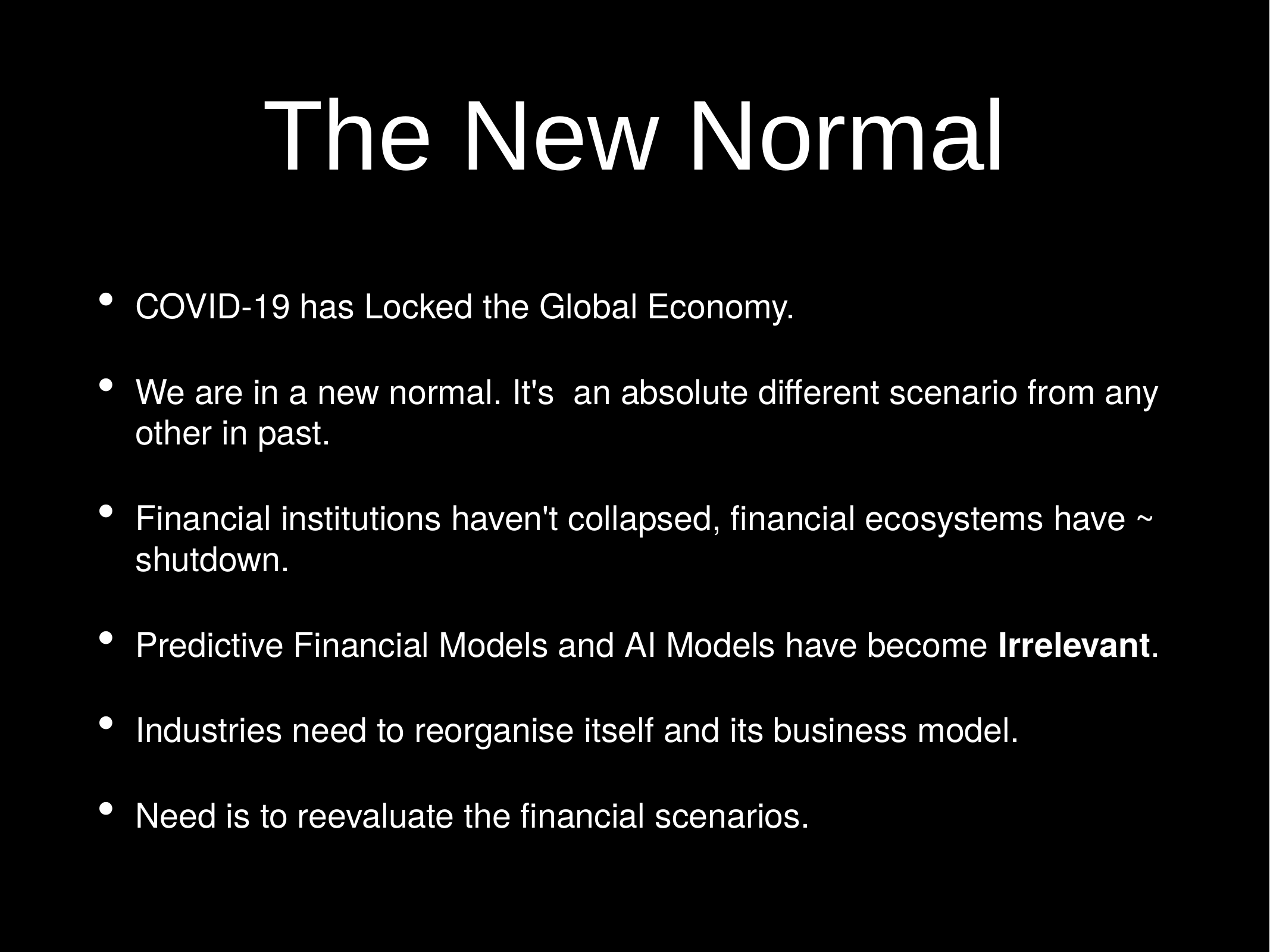

# The New Normal
COVID-19 has Locked the Global Economy.
We are in a new normal. It's  an absolute different scenario from any other in past.
Financial institutions haven't collapsed, financial ecosystems have ~ shutdown.
Predictive Financial Models and AI Models have become Irrelevant.
Industries need to reorganise itself and its business model.
Need is to reevaluate the financial scenarios.